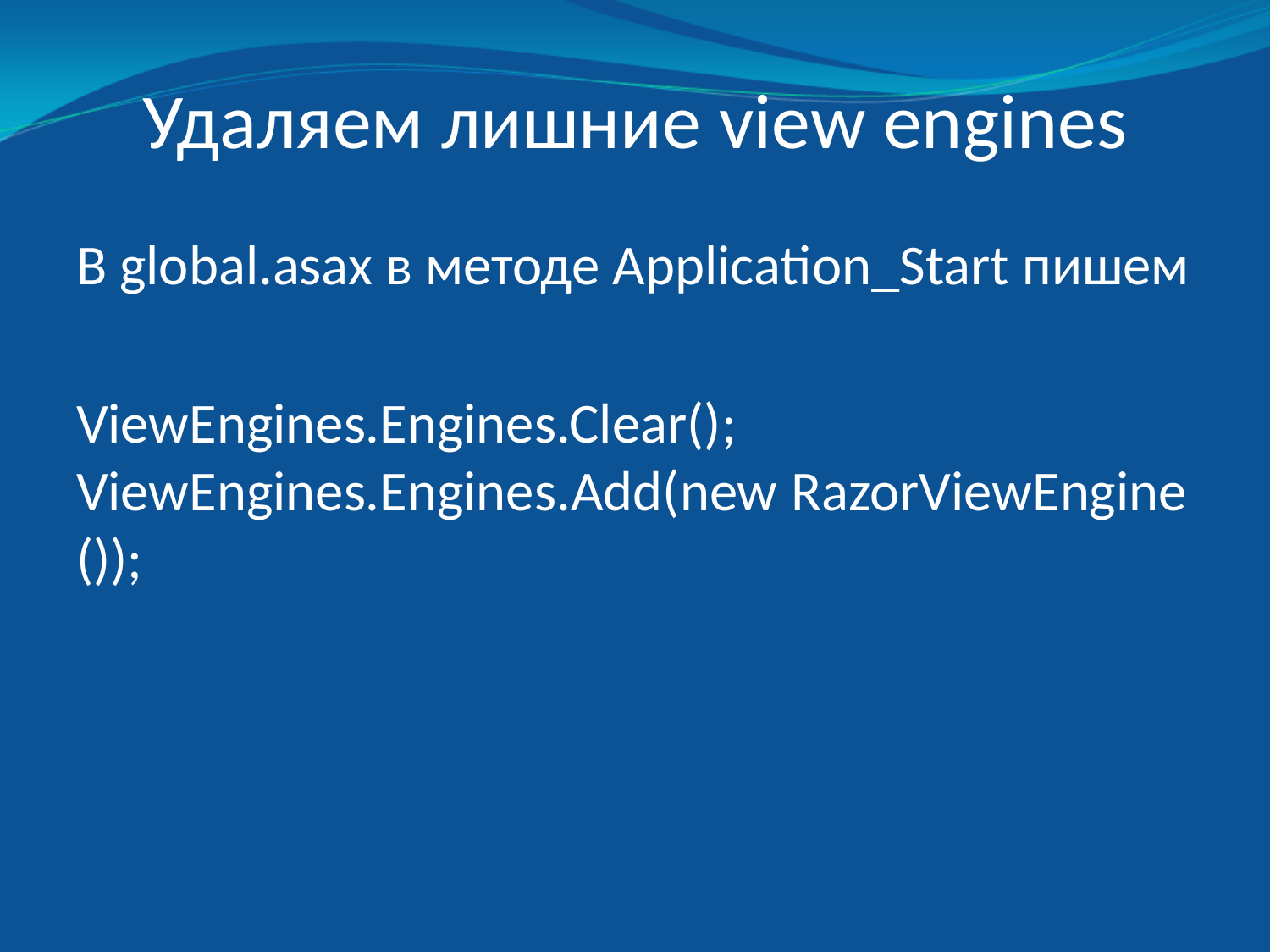

# Удаляем лишние view engines
В global.asax в методе Application_Start пишем

ViewEngines.Engines.Clear(); ViewEngines.Engines.Add(new RazorViewEngine());